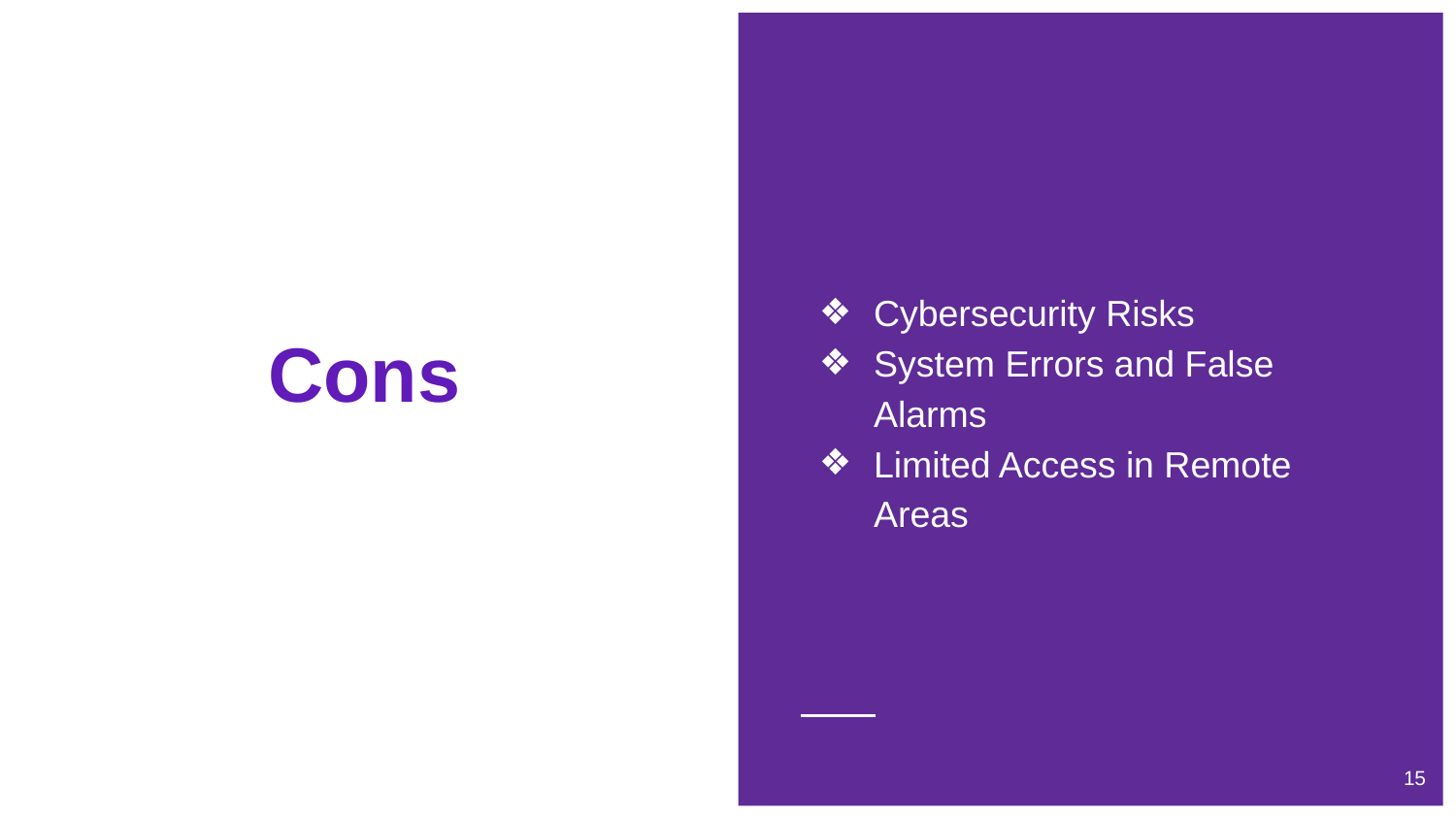

Cybersecurity Risks
System Errors and False Alarms
Limited Access in Remote Areas
# Cons
15